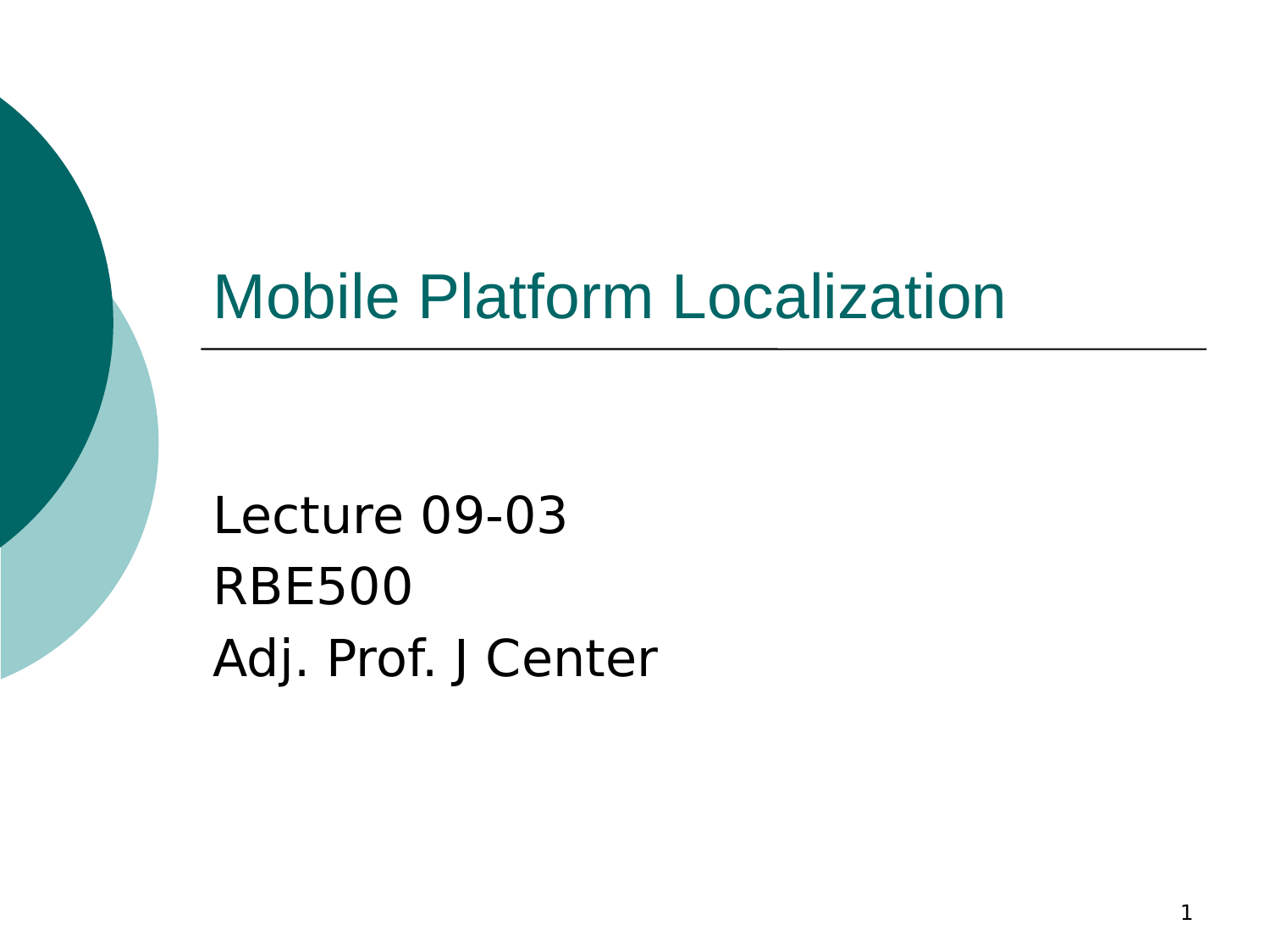

# Mobile Platform Localization
Lecture 09-03
RBE500
Adj. Prof. J Center
1